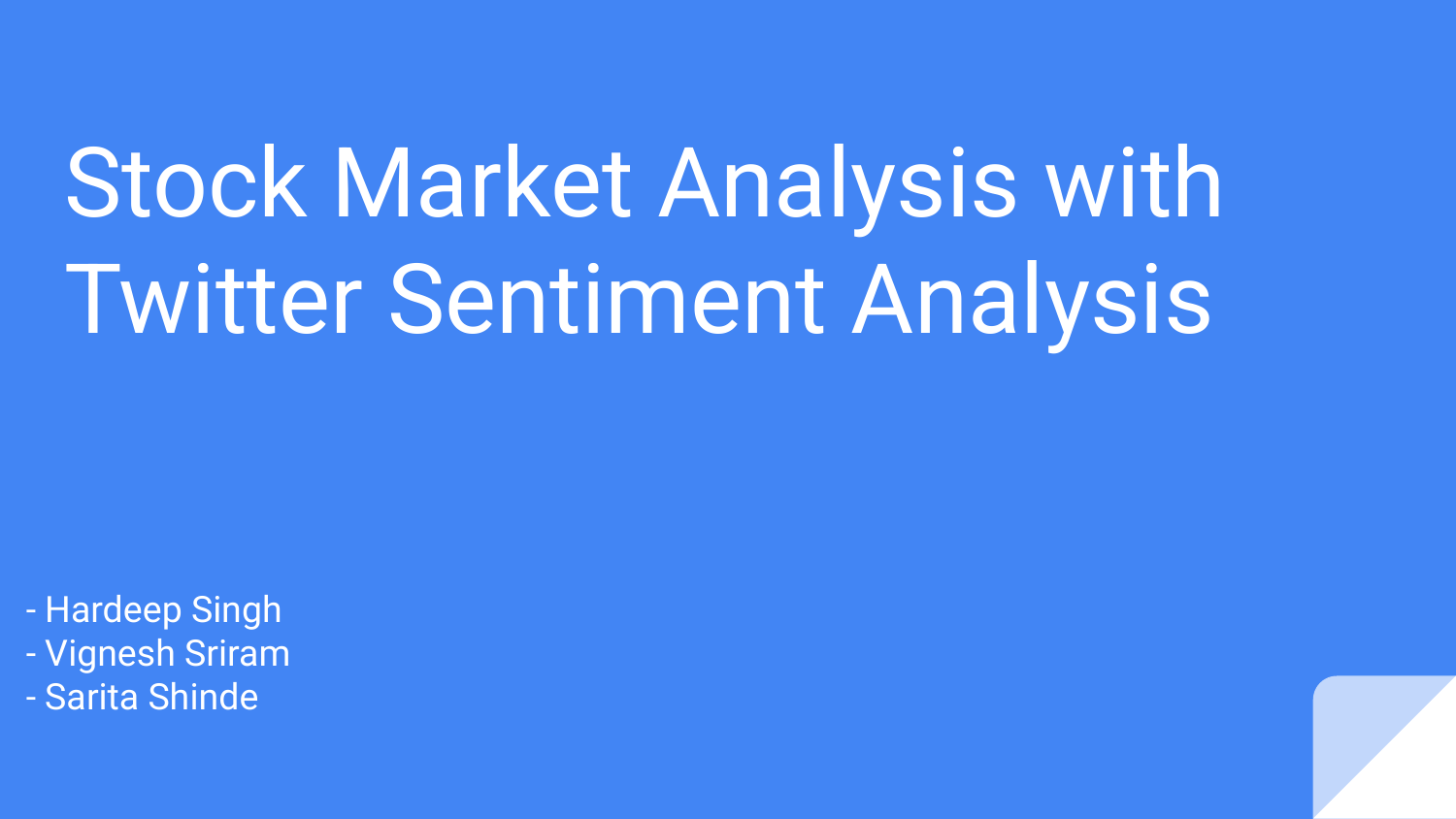

# Stock Market Analysis with Twitter Sentiment Analysis
- Hardeep Singh
- Vignesh Sriram
- Sarita Shinde